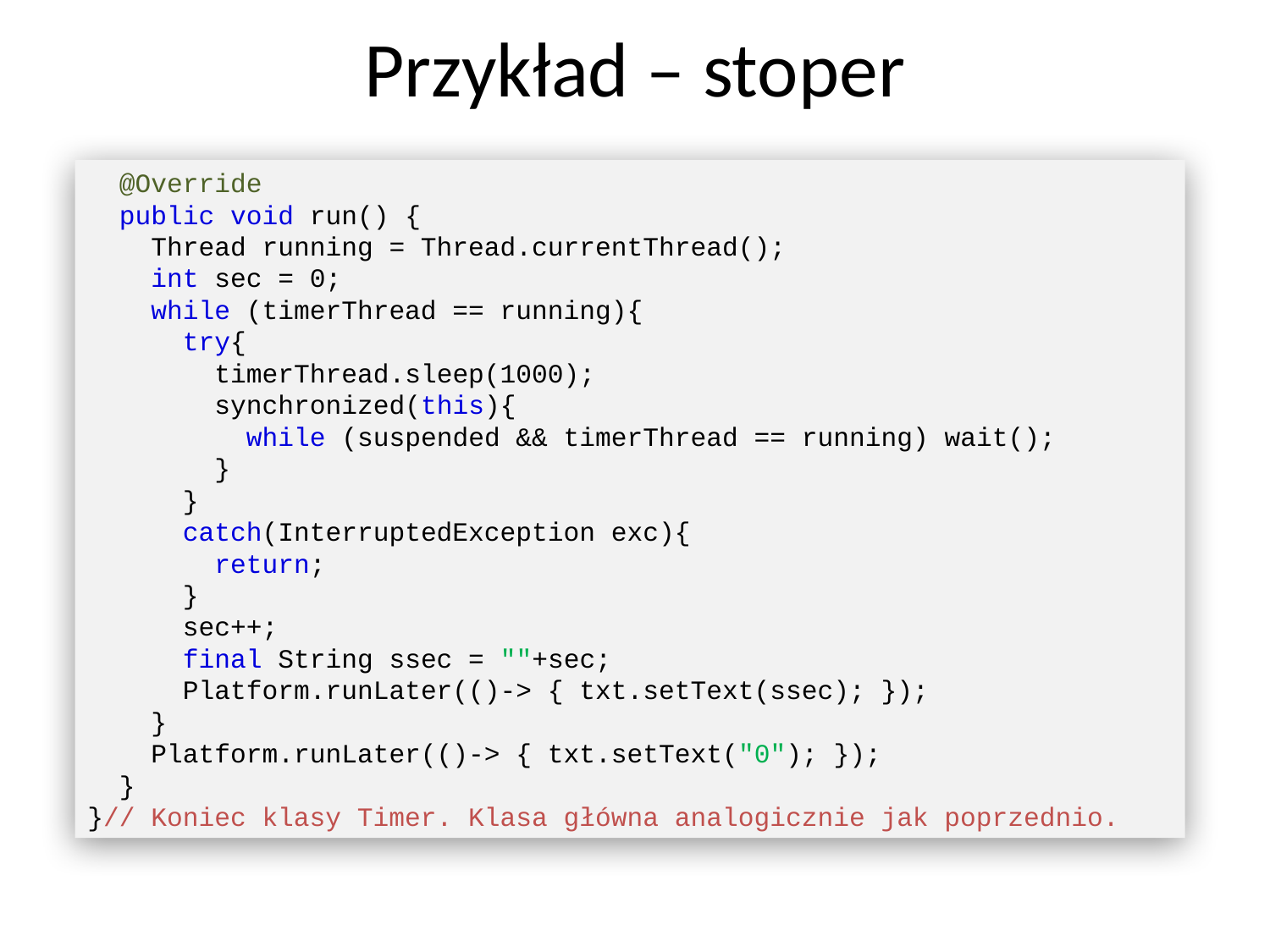

# Przykład – stoper
  @Override
  public void run() {
    Thread running = Thread.currentThread();
    int sec = 0;
    while (timerThread == running){
      try{
        timerThread.sleep(1000);
        synchronized(this){
          while (suspended && timerThread == running) wait();
        }
      }
      catch(InterruptedException exc){
        return;
      }
      sec++;
      final String ssec = ""+sec;
      Platform.runLater(()-> { txt.setText(ssec); });
    }
    Platform.runLater(()-> { txt.setText("0"); });
  }
}// Koniec klasy Timer. Klasa główna analogicznie jak poprzednio.